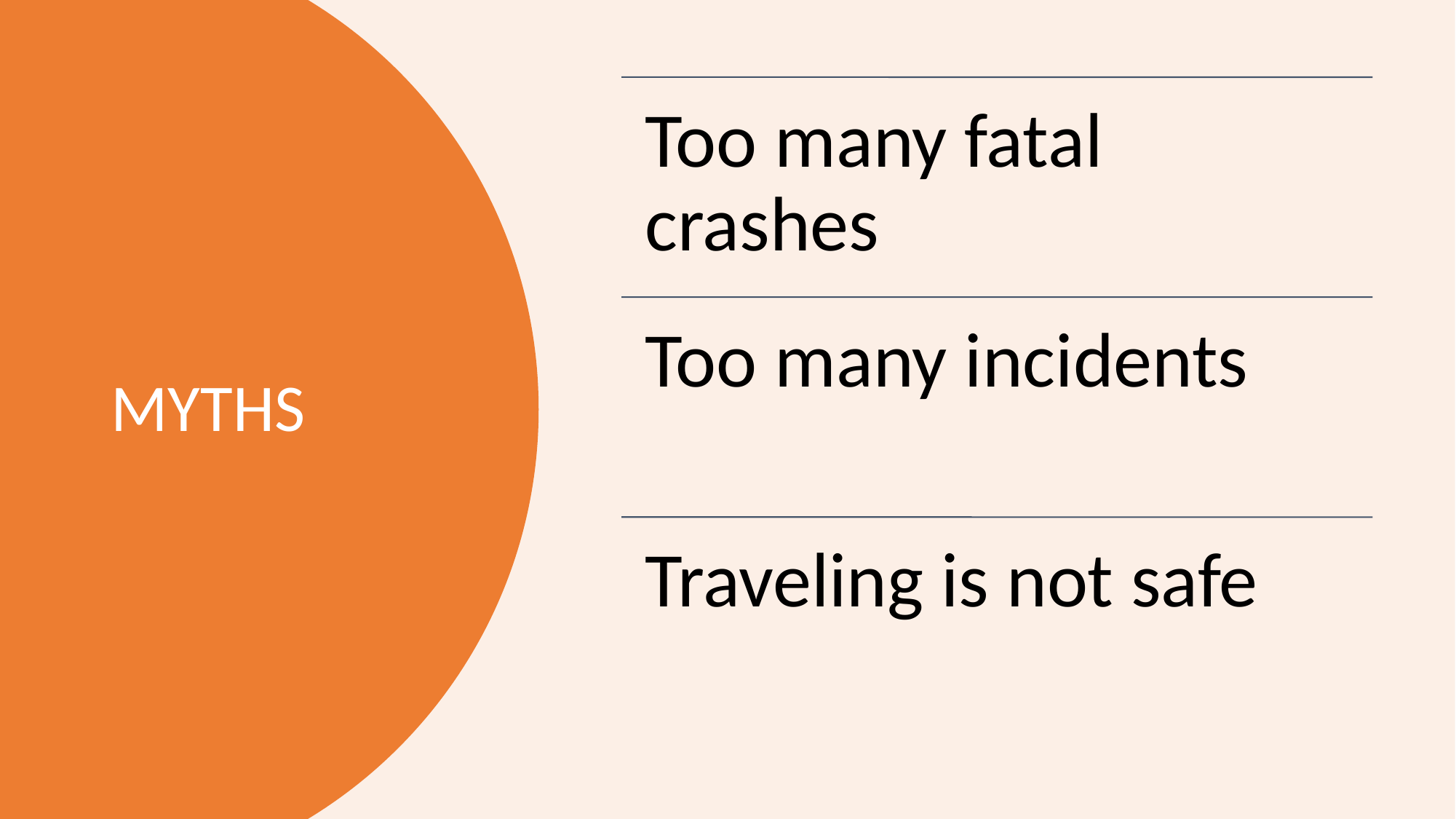

Too many fatal crashes
Too many incidents
Traveling is not safe
# MYTHS